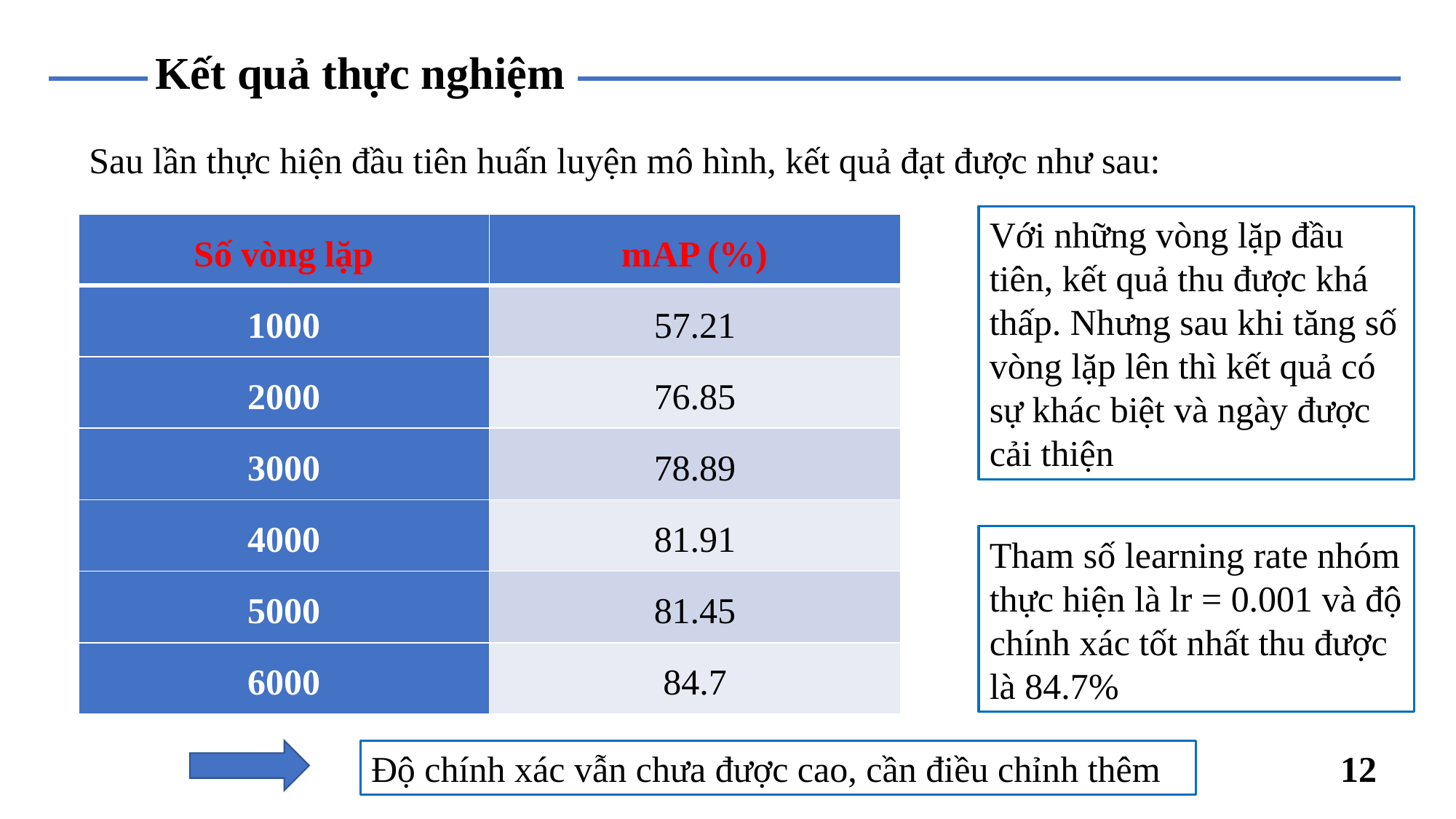

# Kết quả thực nghiệm
Sau lần thực hiện đầu tiên huấn luyện mô hình, kết quả đạt được như sau:
Với những vòng lặp đầu tiên, kết quả thu được khá thấp. Nhưng sau khi tăng số vòng lặp lên thì kết quả có sự khác biệt và ngày được cải thiện
| Số vòng lặp | mAP (%) |
| --- | --- |
| 1000 | 57.21 |
| 2000 | 76.85 |
| 3000 | 78.89 |
| 4000 | 81.91 |
| 5000 | 81.45 |
| 6000 | 84.7 |
Tham số learning rate nhóm thực hiện là lr = 0.001 và độ chính xác tốt nhất thu được là 84.7%

Độ chính xác vẫn chưa được cao, cần điều chỉnh thêm
12